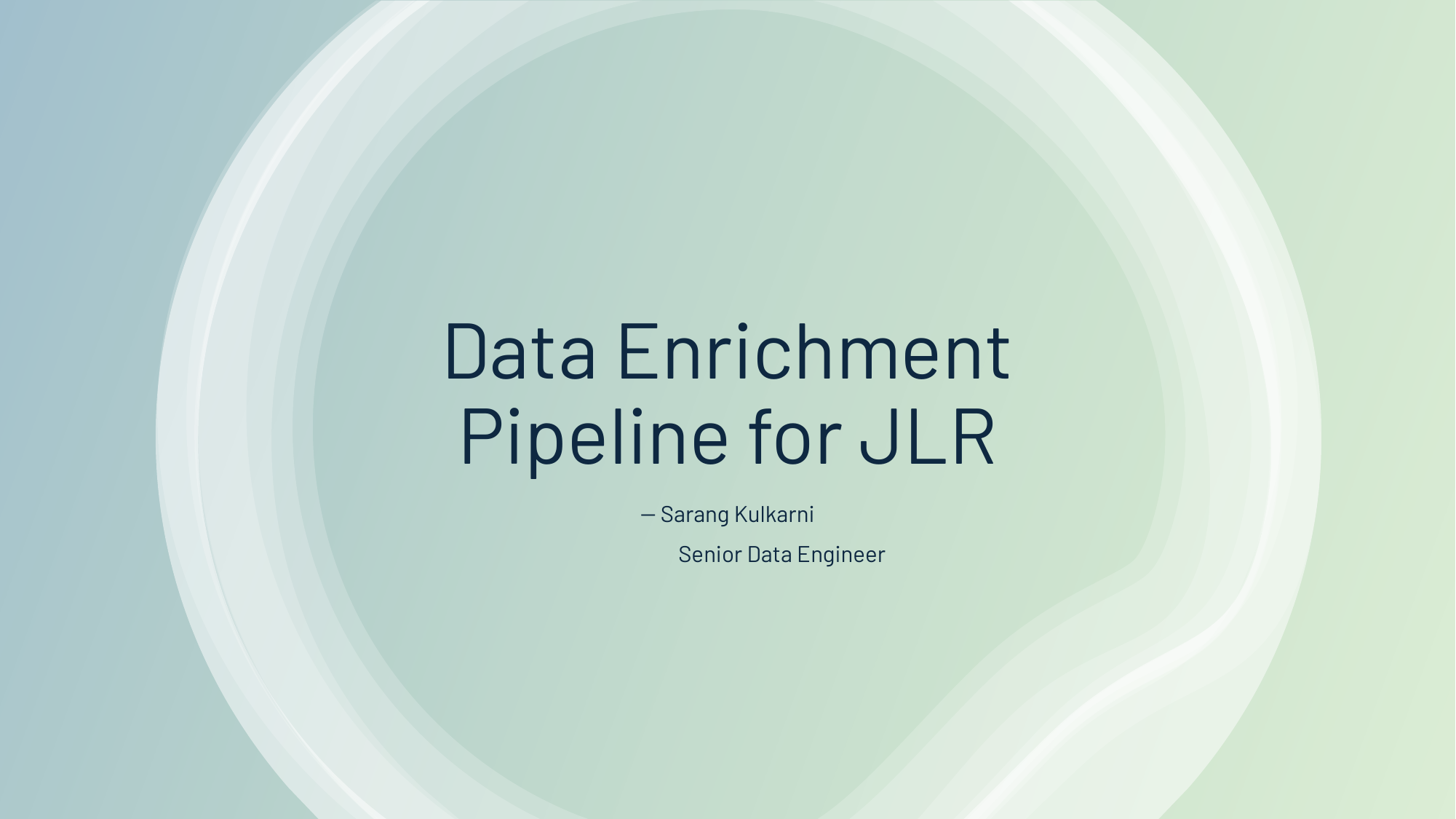

# Data Enrichment Pipeline for JLR
-- Sarang Kulkarni
 	Senior Data Engineer